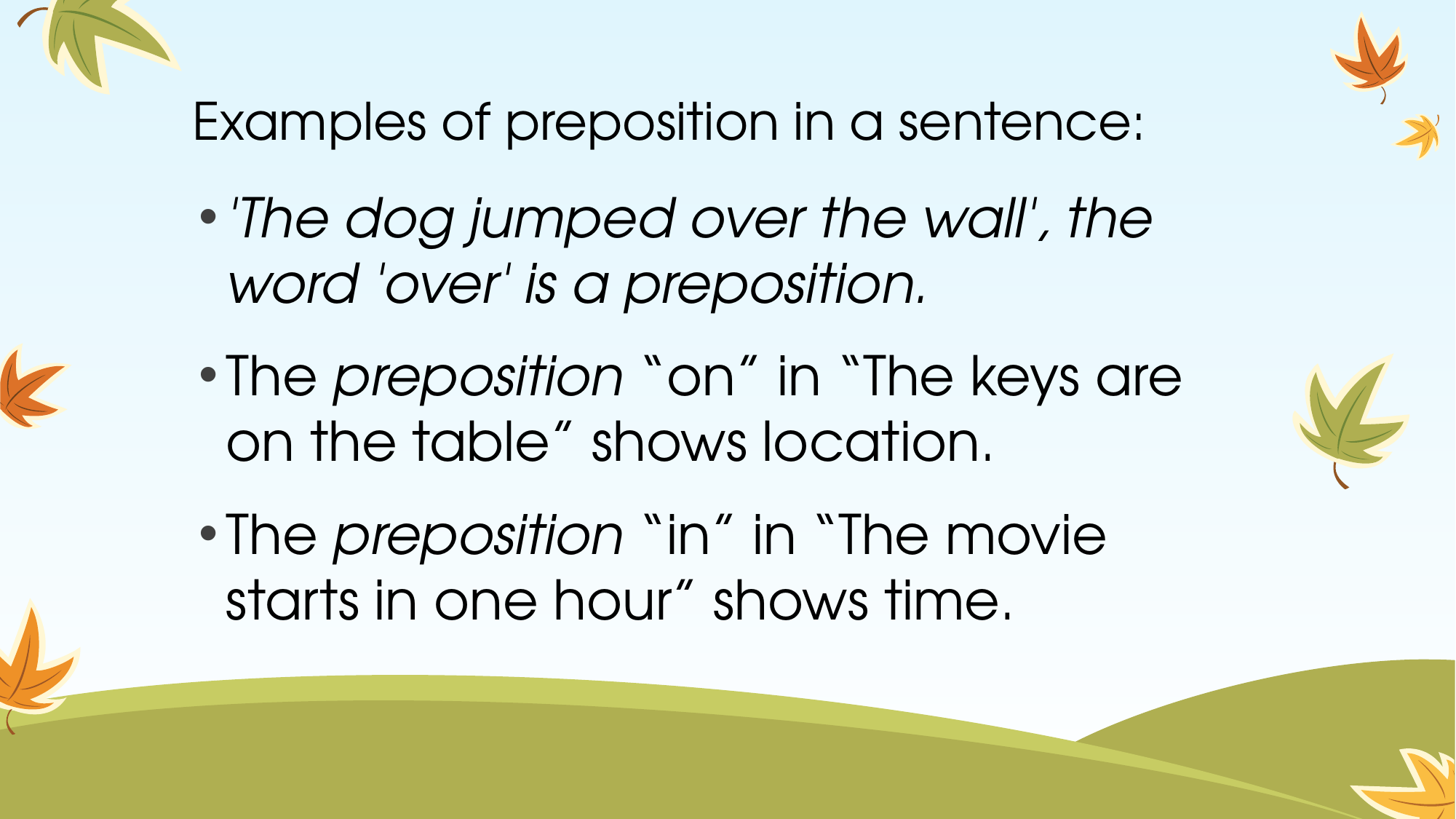

# Examples of preposition in a sentence:
'The dog jumped over the wall', the word 'over' is a preposition.
The preposition “on” in “The keys are on the table” shows location.
The preposition “in” in “The movie starts in one hour” shows time.